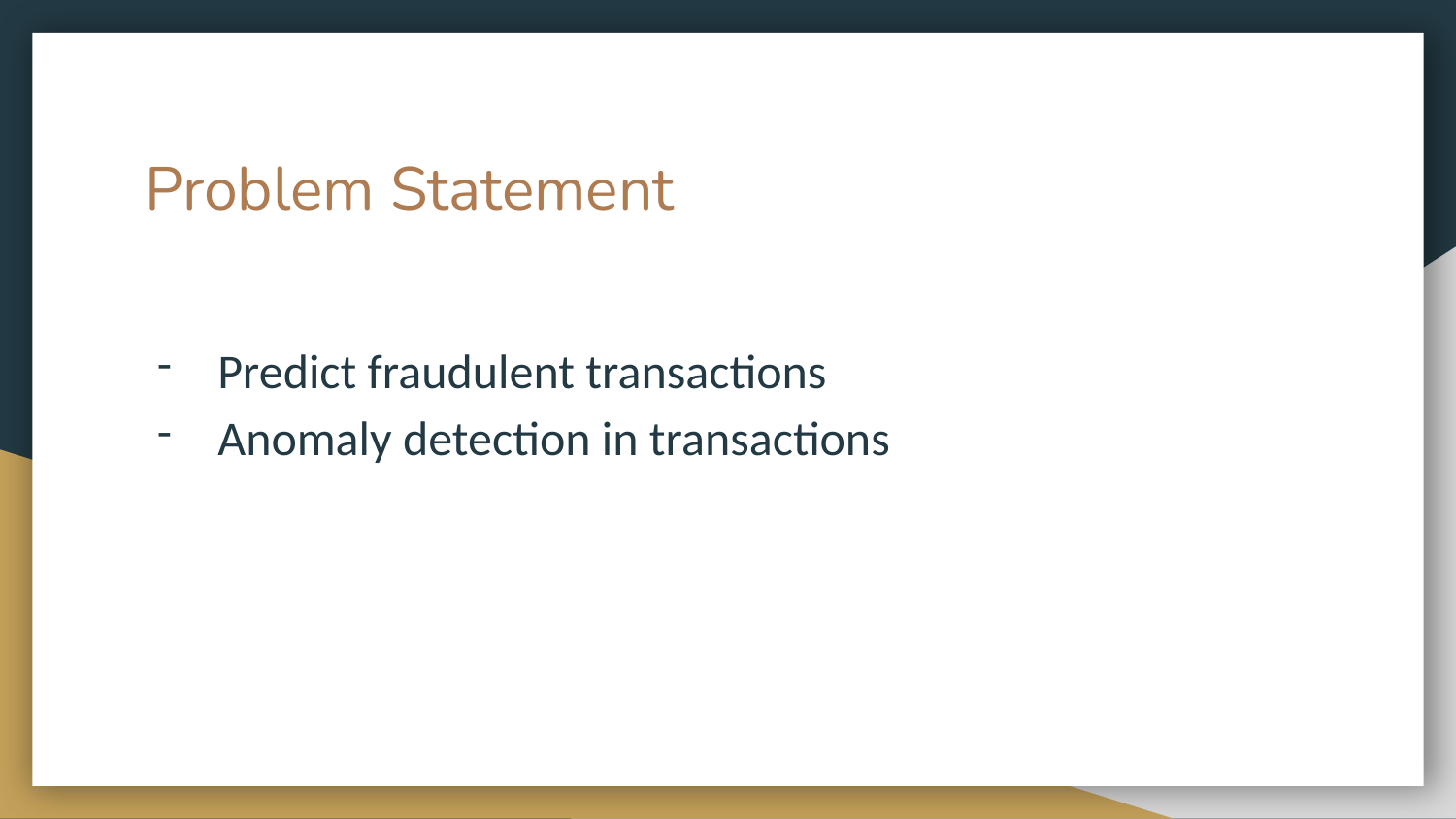

# Problem Statement
Predict fraudulent transactions
Anomaly detection in transactions